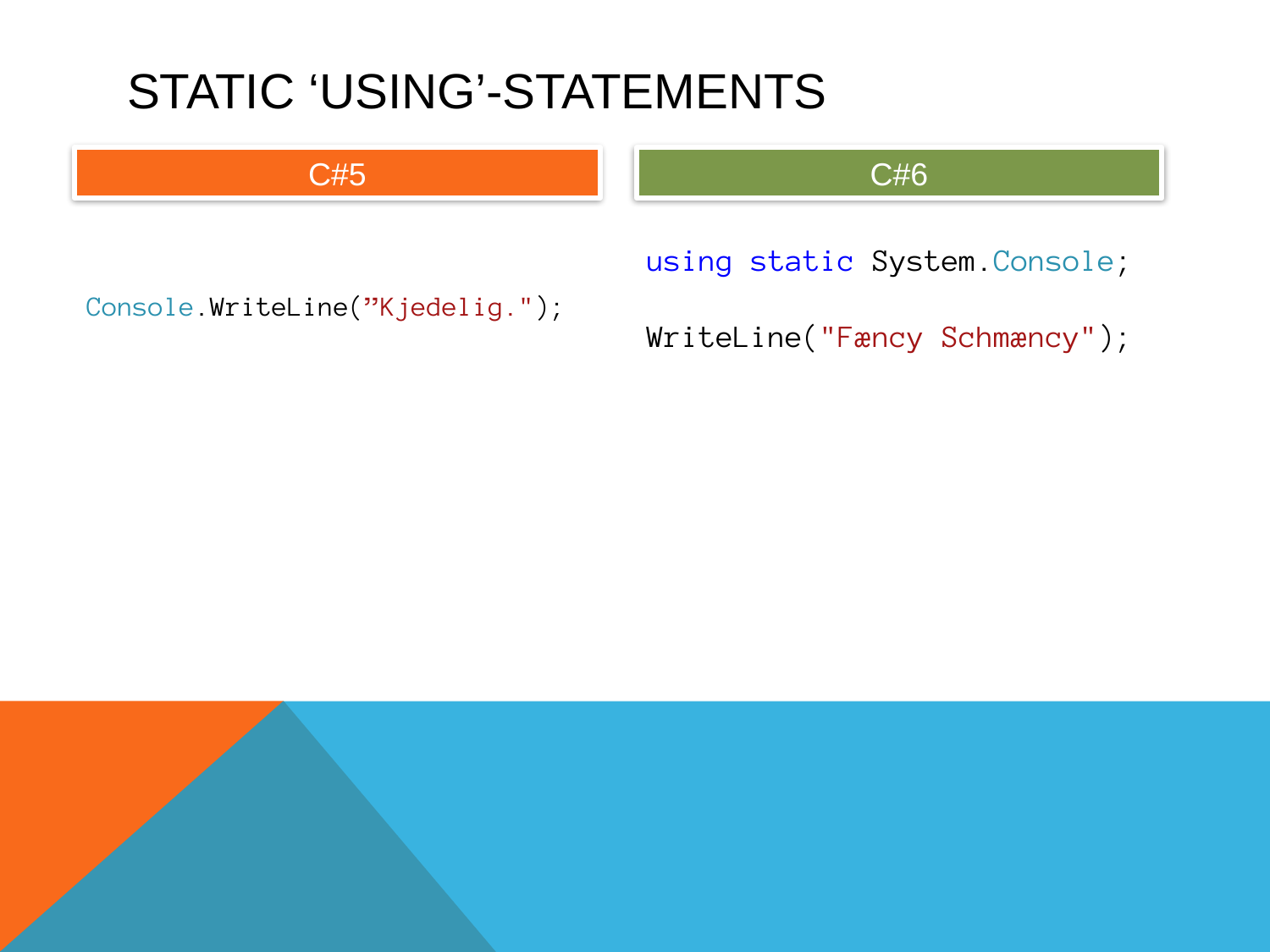

# Static ‘using’-statements
C#5
C#6

Console.WriteLine(”Kjedelig.");
using static System.Console;

WriteLine("Fæncy Schmæncy");